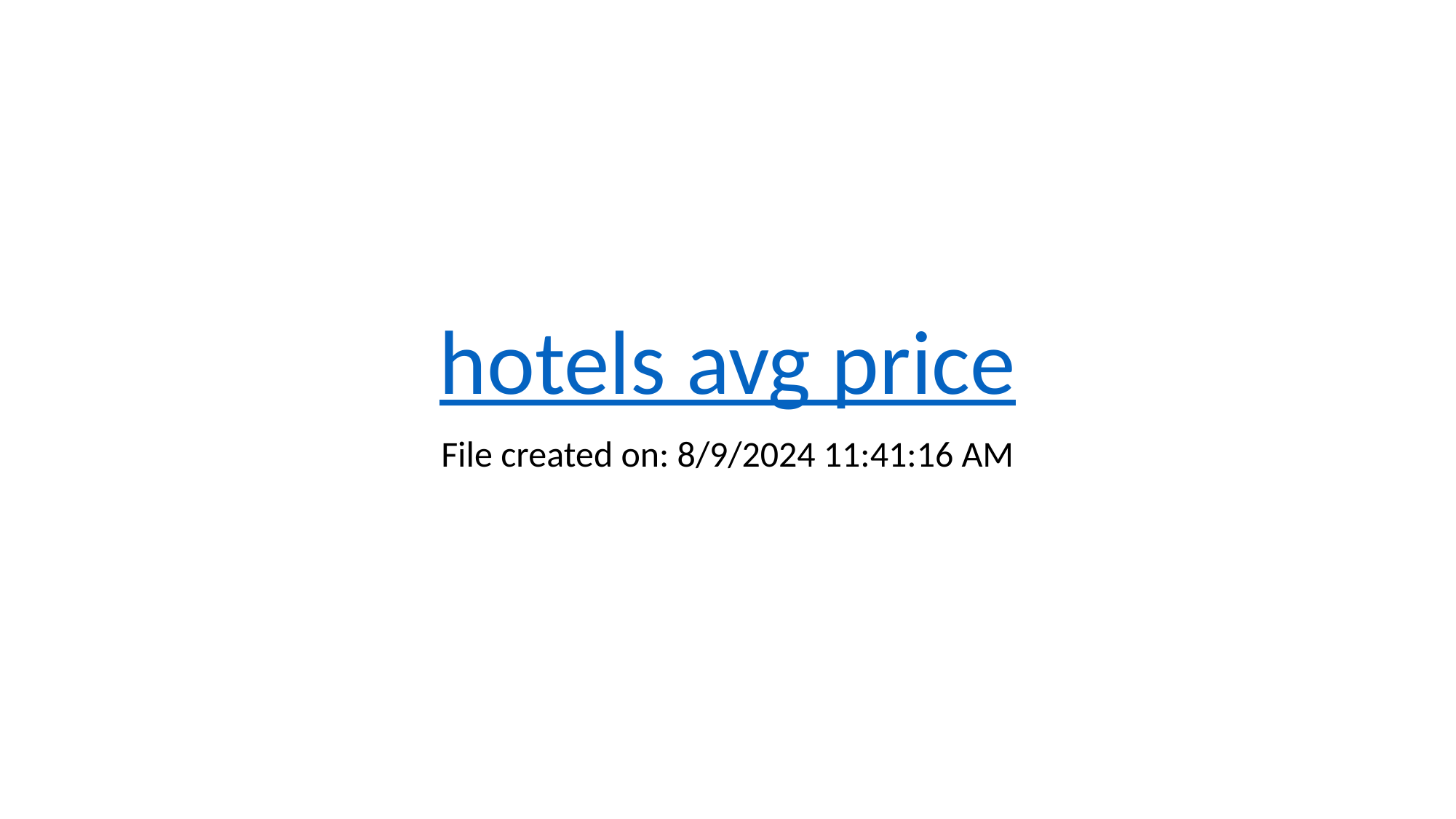

# hotels avg price
File created on: 8/9/2024 11:41:16 AM